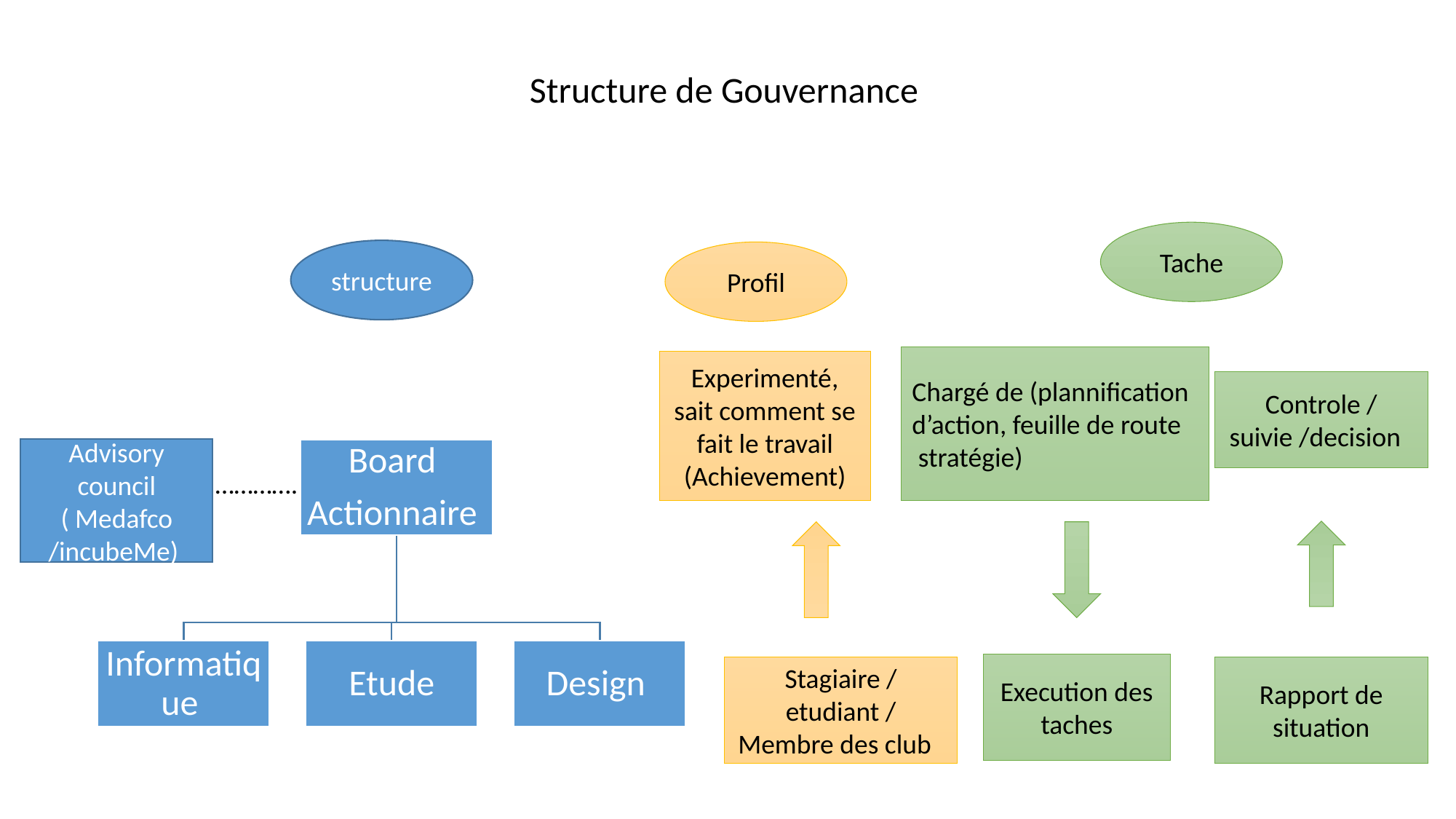

Structure de Gouvernance
Tache
structure
Profil
Board
Actionnaire
Informatique
Etude
Design
Chargé de (plannification
d’action, feuille de route
 stratégie)
Experimenté, sait comment se fait le travail (Achievement)
Controle / suivie /decision
Advisory council ( Medafco /incubeMe)
………….

Execution des taches
Stagiaire / etudiant / Membre des club
Rapport de situation